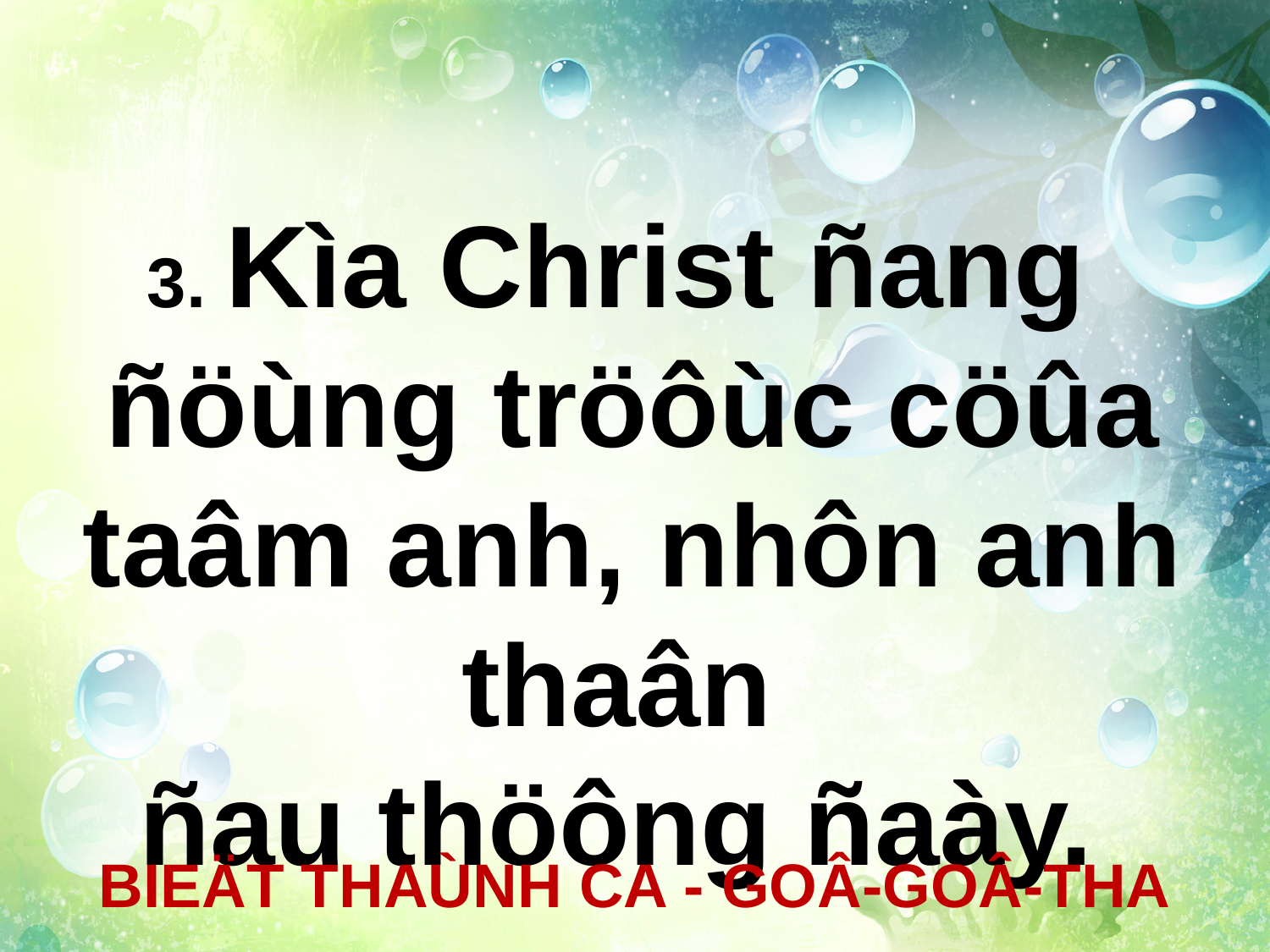

3. Kìa Christ ñang
ñöùng tröôùc cöûa taâm anh, nhôn anh thaân
ñau thöông ñaày.
BIEÄT THAÙNH CA - GOÂ-GOÂ-THA